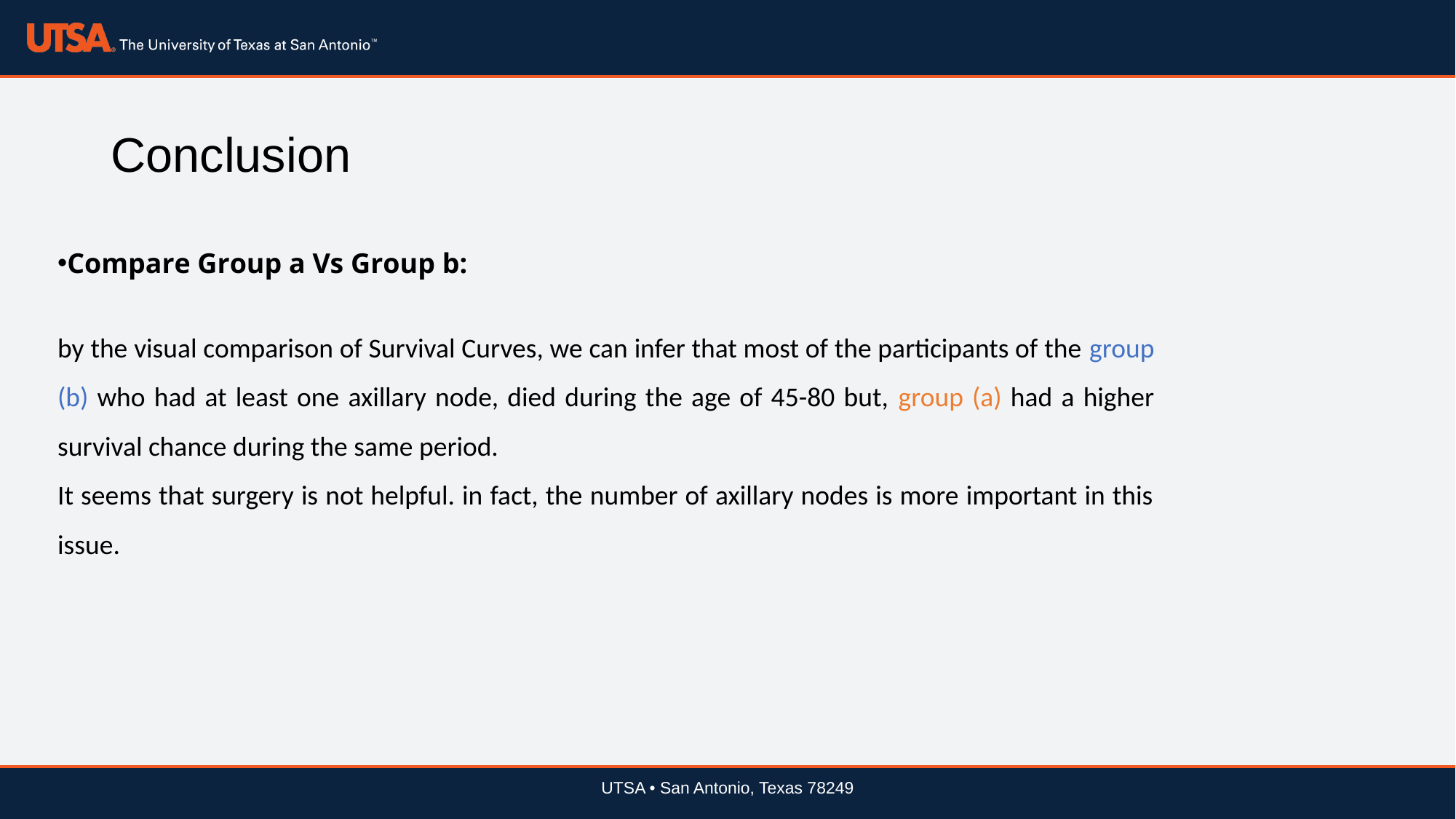

# Conclusion
Compare Group a Vs Group b:

by the visual comparison of Survival Curves, we can infer that most of the participants of the group (b) who had at least one axillary node, died during the age of 45-80 but, group (a) had a higher survival chance during the same period.
It seems that surgery is not helpful. in fact, the number of axillary nodes is more important in this issue.
UTSA • San Antonio, Texas 78249